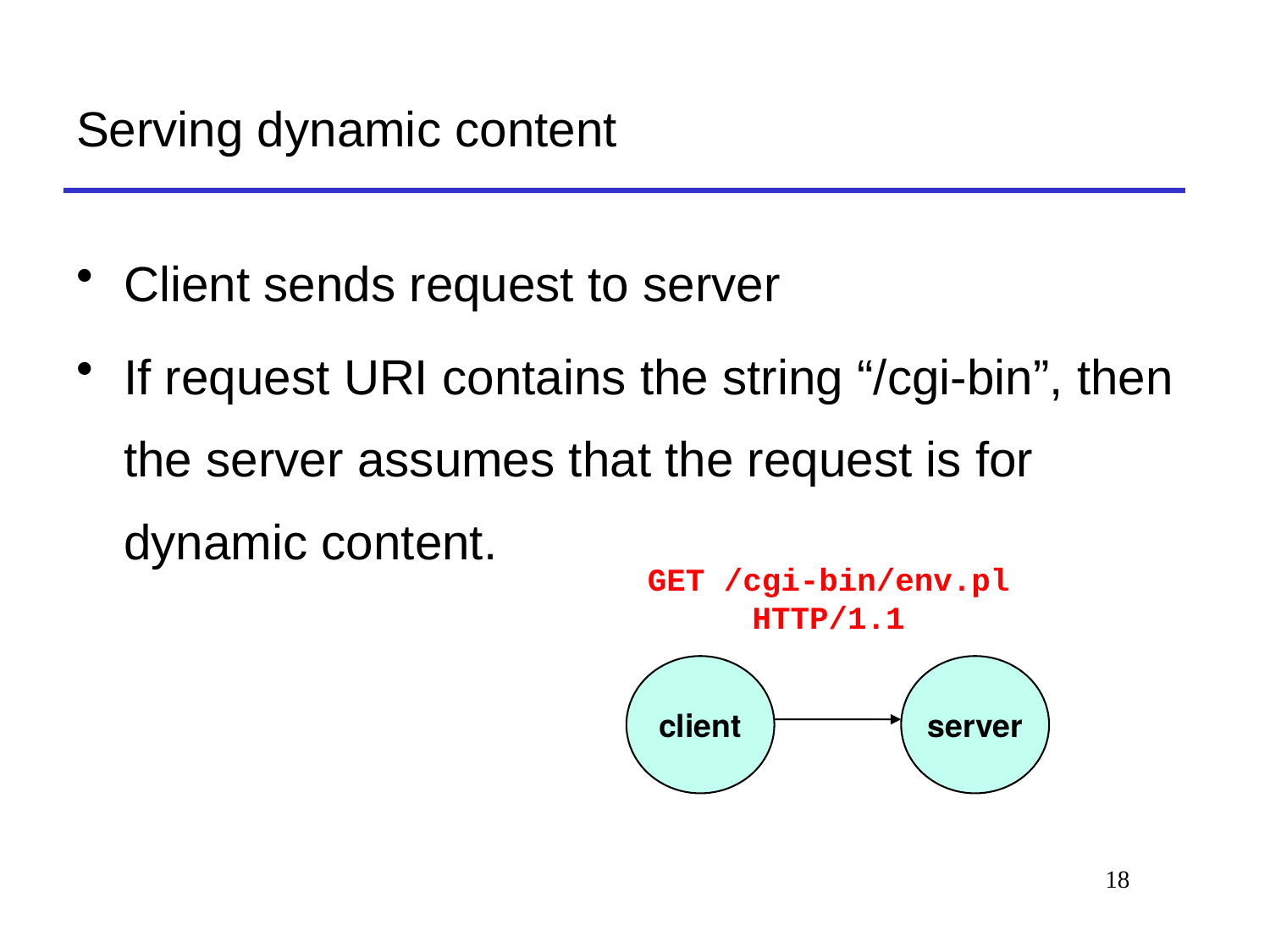

# Serving dynamic content
Client sends request to server
If request URI contains the string “/cgi-bin”, then the server assumes that the request is for dynamic content.
GET /cgi-bin/env.pl HTTP/1.1
client
server

18